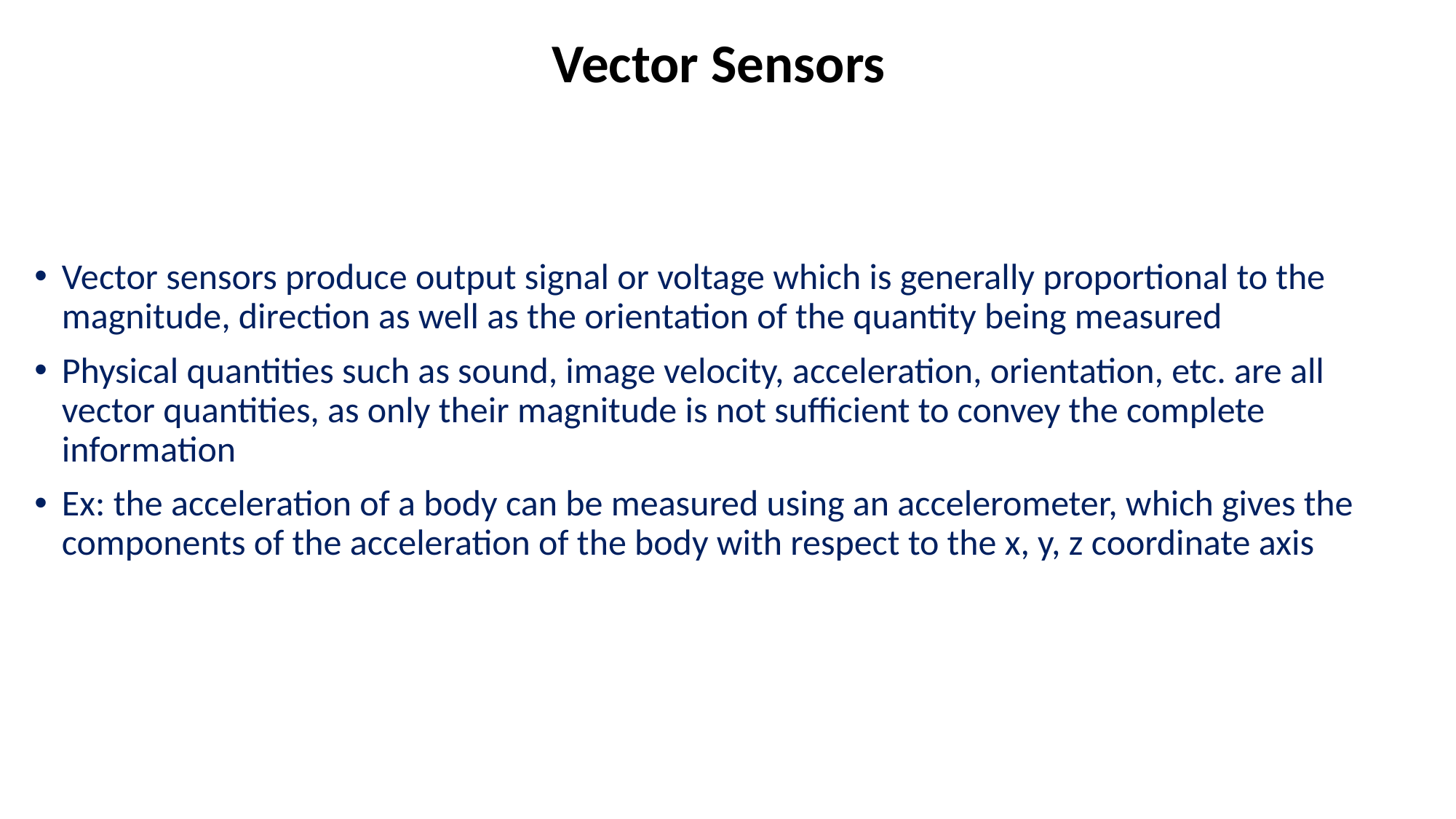

Vector Sensors

Vector sensors produce output signal or voltage which is generally proportional to the magnitude, direction as well as the orientation of the quantity being measured
Physical quantities such as sound, image velocity, acceleration, orientation, etc. are all vector quantities, as only their magnitude is not sufficient to convey the complete information
Ex: the acceleration of a body can be measured using an accelerometer, which gives the components of the acceleration of the body with respect to the x, y, z coordinate axis